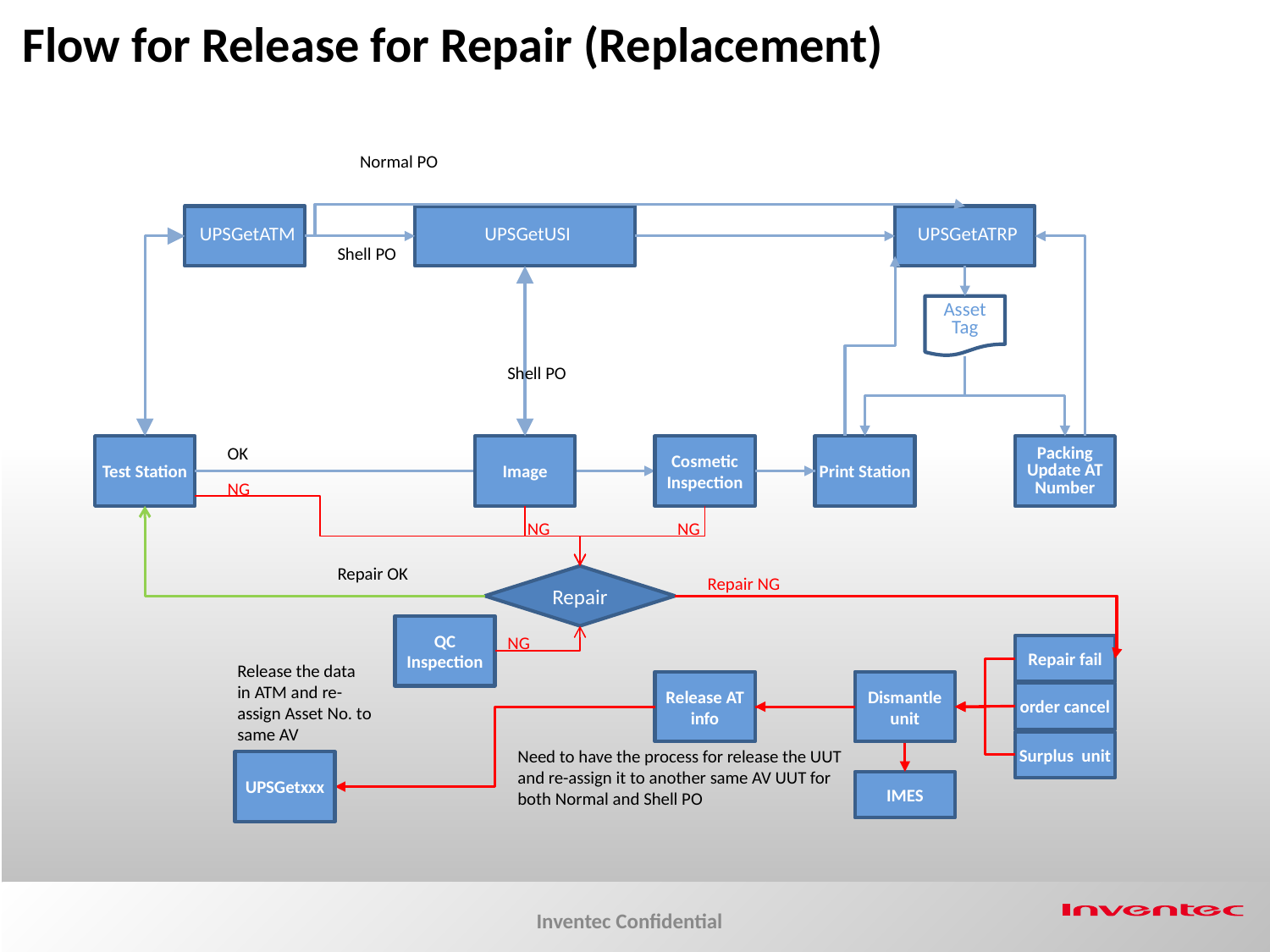

Flow for Release for Repair (Replacement)
Normal PO
	UPSGetATM
	UPSGetUSI
	UPSGetATRP
Shell PO
Asset Tag
Shell PO
Test Station
OK
Image
Cosmetic Inspection
Print Station
Packing
Update AT Number
NG
NG
NG
Repair OK
Repair
Repair NG
QC
Inspection
NG
Repair fail
Release the data in ATM and re-assign Asset No. to same AV
Release AT info
Dismantle unit
order cancel
Surplus  unit
Need to have the process for release the UUT and re-assign it to another same AV UUT for both Normal and Shell PO
UPSGetxxx
IMES